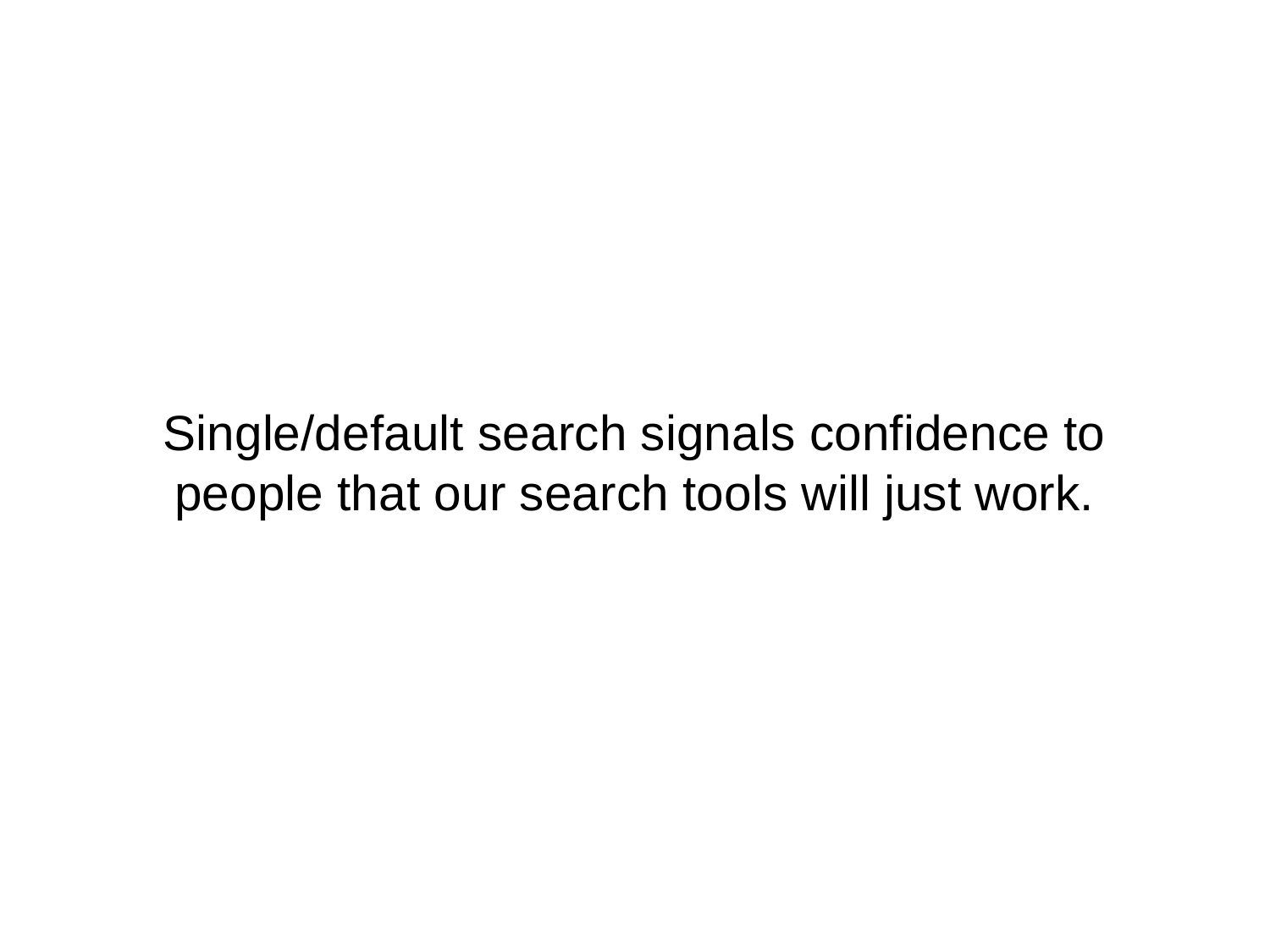

# Single/default search signals confidence to people that our search tools will just work.